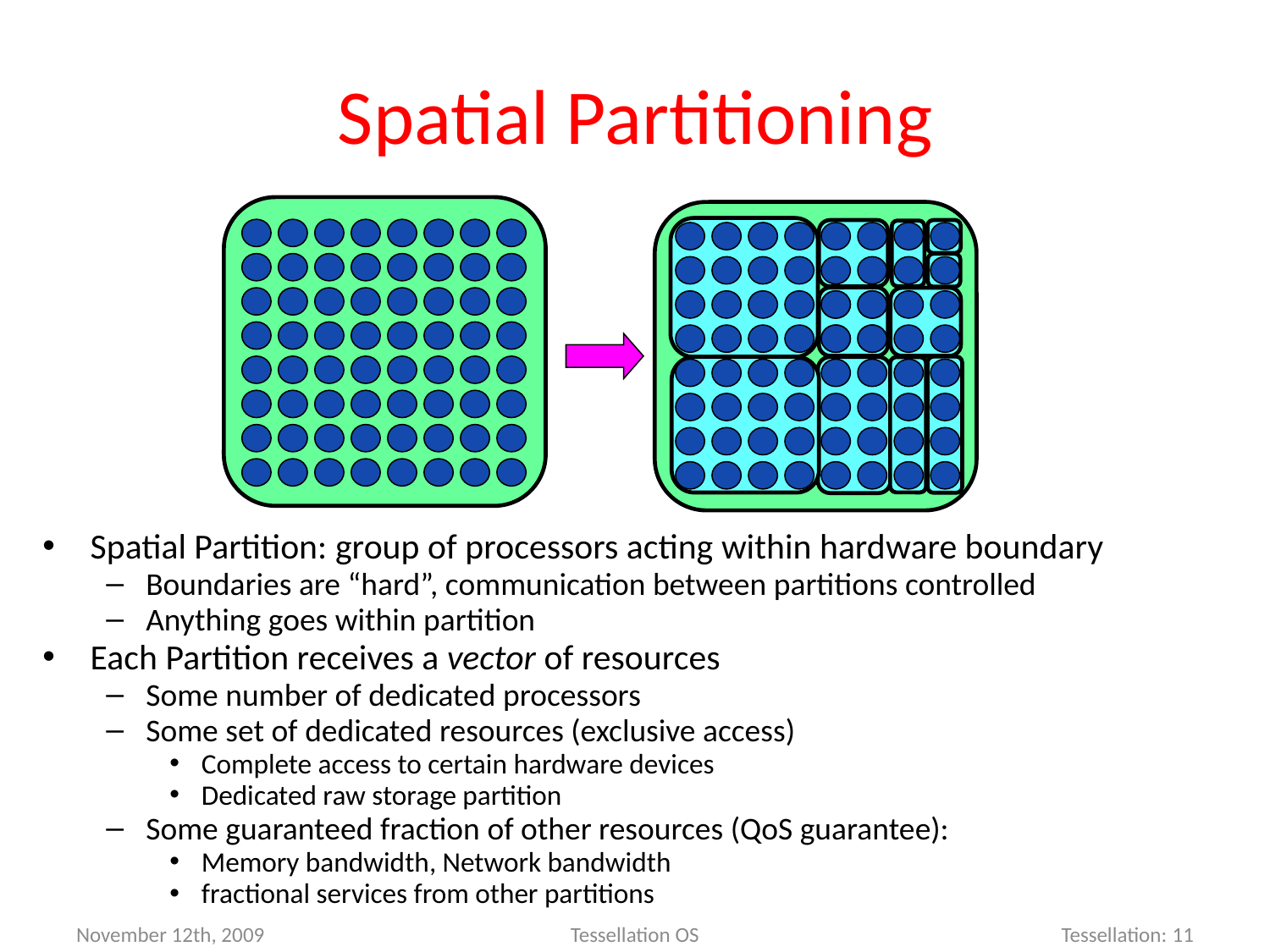

# Spatial Partitioning

Spatial Partition: group of processors acting within hardware boundary
Boundaries are “hard”, communication between partitions controlled
Anything goes within partition
Each Partition receives a vector of resources
Some number of dedicated processors
Some set of dedicated resources (exclusive access)
Complete access to certain hardware devices
Dedicated raw storage partition
Some guaranteed fraction of other resources (QoS guarantee):
Memory bandwidth, Network bandwidth
fractional services from other partitions

Tessellation OS
Tessellation: 11
November 12th, 2009